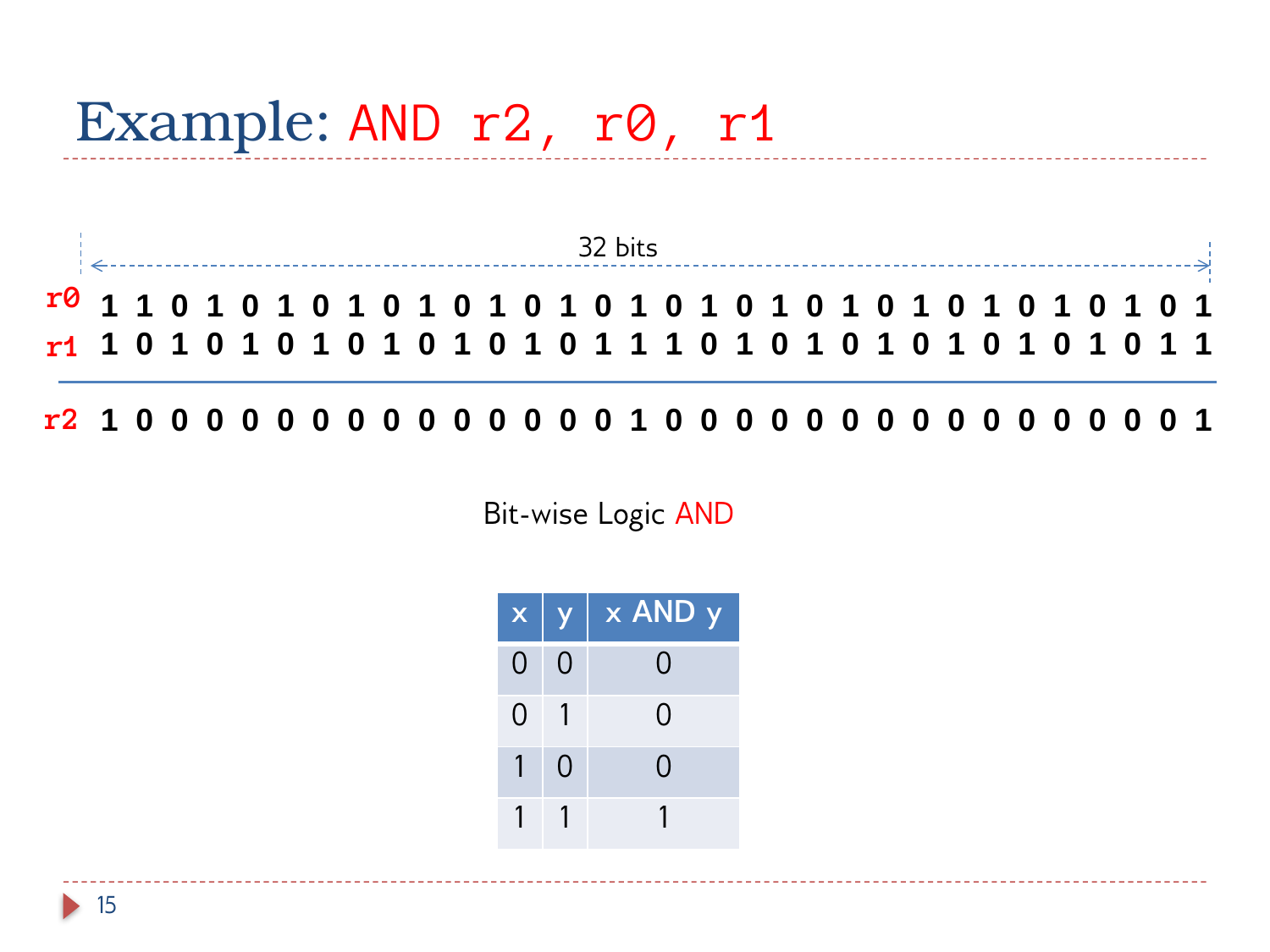

# Example: AND r2, r0, r1
32 bits
r0
1  1  0  1  0  1  0  1  0  1  0  1  0  1  0  1  0  1  0  1  0  1  0  1  0  1  0  1  0  1  0  1
1  0  1  0  1  0  1  0  1  0  1  0  1  0  1  1  1  0  1  0  1  0  1  0  1  0  1  0  1  0  1  1

1  0  0  0  0  0  0  0  0  0  0  0  0  0  0  1  0  0  0  0  0  0  0  0  0  0  0  0  0  0  0  1
r1
r2
Bit-wise Logic AND
| x | y | x AND y |
| --- | --- | --- |
| 0 | 0 | 0 |
| 0 | 1 | 0 |
| 1 | 0 | 0 |
| 1 | 1 | 1 |
15